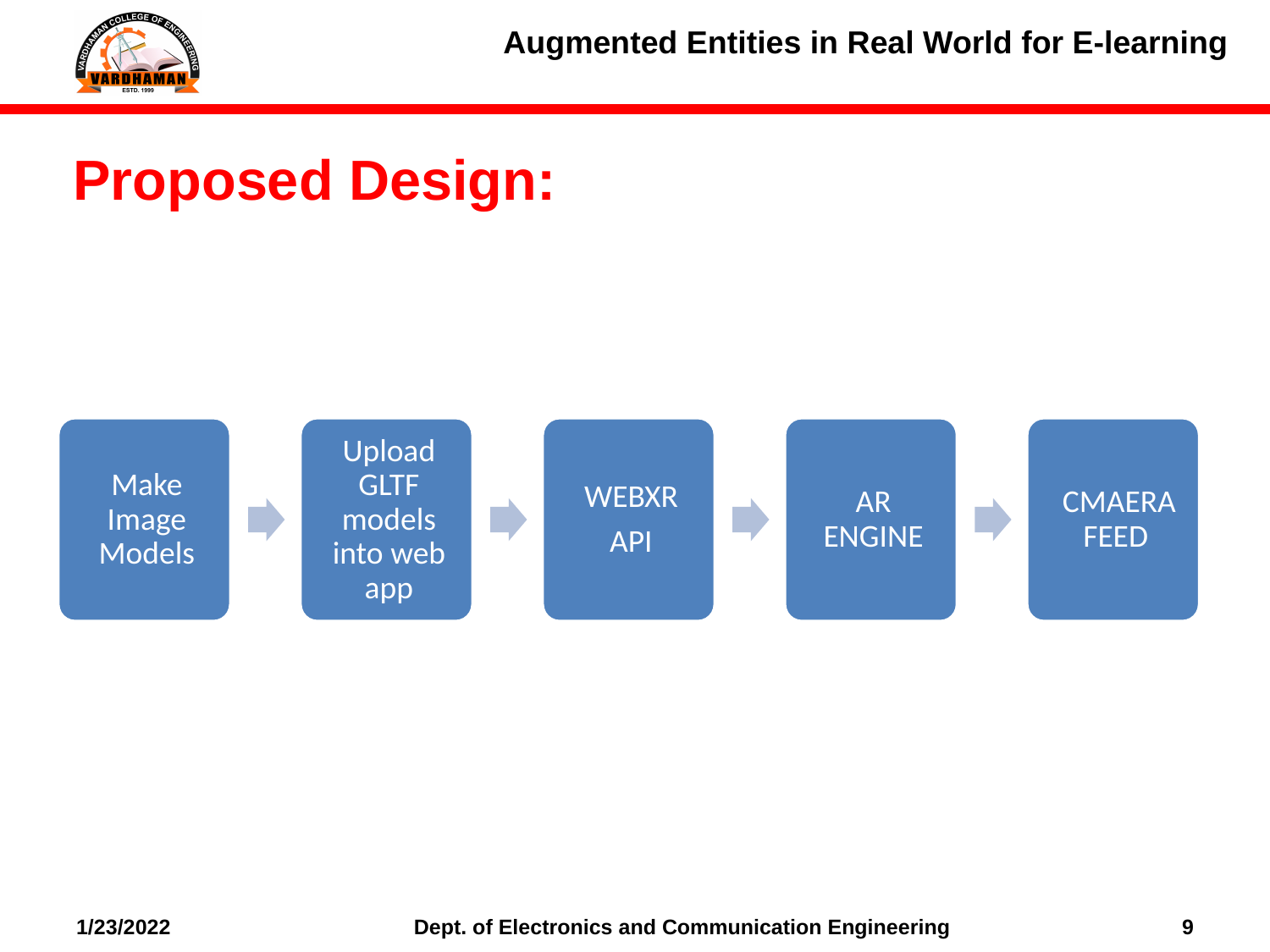

Augmented Entities in Real World for E-learning

Proposed Design:
Make Image Models

Upload GLTF models into web app

WEBXR
API

AR ENGINE

 CMAERA
FEED
Dept. of Electronics and Communication Engineering
1/23/2022
9